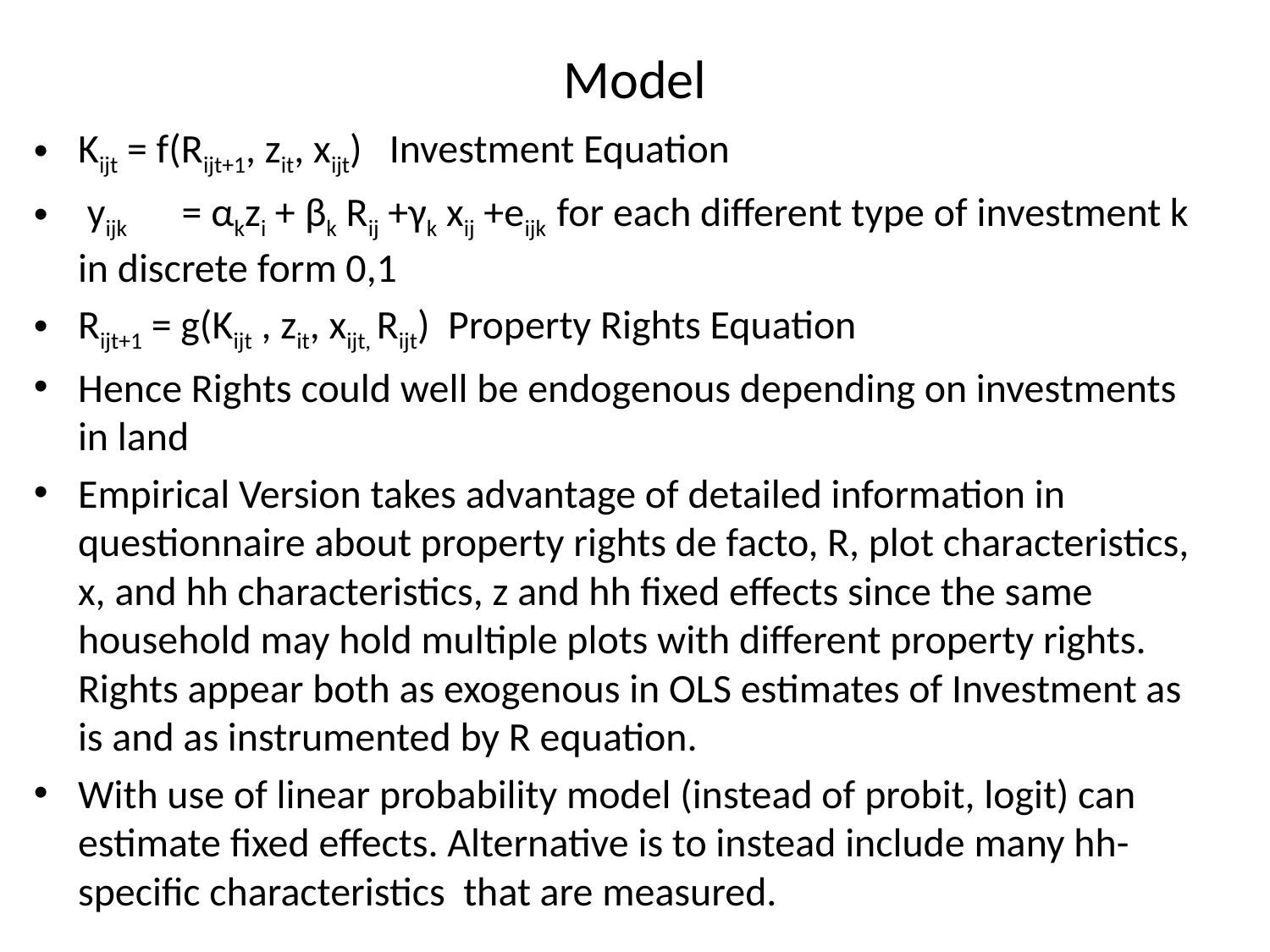

# Model
Kijt = f(Rijt+1, zit, xijt)   Investment Equation
 yijk      = αkzi + βk Rij +γk xij +eijk  for each different type of investment k in discrete form 0,1
Rijt+1 = g(Kijt , zit, xijt, Rijt)  Property Rights Equation
Hence Rights could well be endogenous depending on investments in land
Empirical Version takes advantage of detailed information in questionnaire about property rights de facto, R, plot characteristics, x, and hh characteristics, z and hh fixed effects since the same household may hold multiple plots with different property rights.  Rights appear both as exogenous in OLS estimates of Investment as is and as instrumented by R equation.
With use of linear probability model (instead of probit, logit) can estimate fixed effects. Alternative is to instead include many hh-specific characteristics  that are measured.